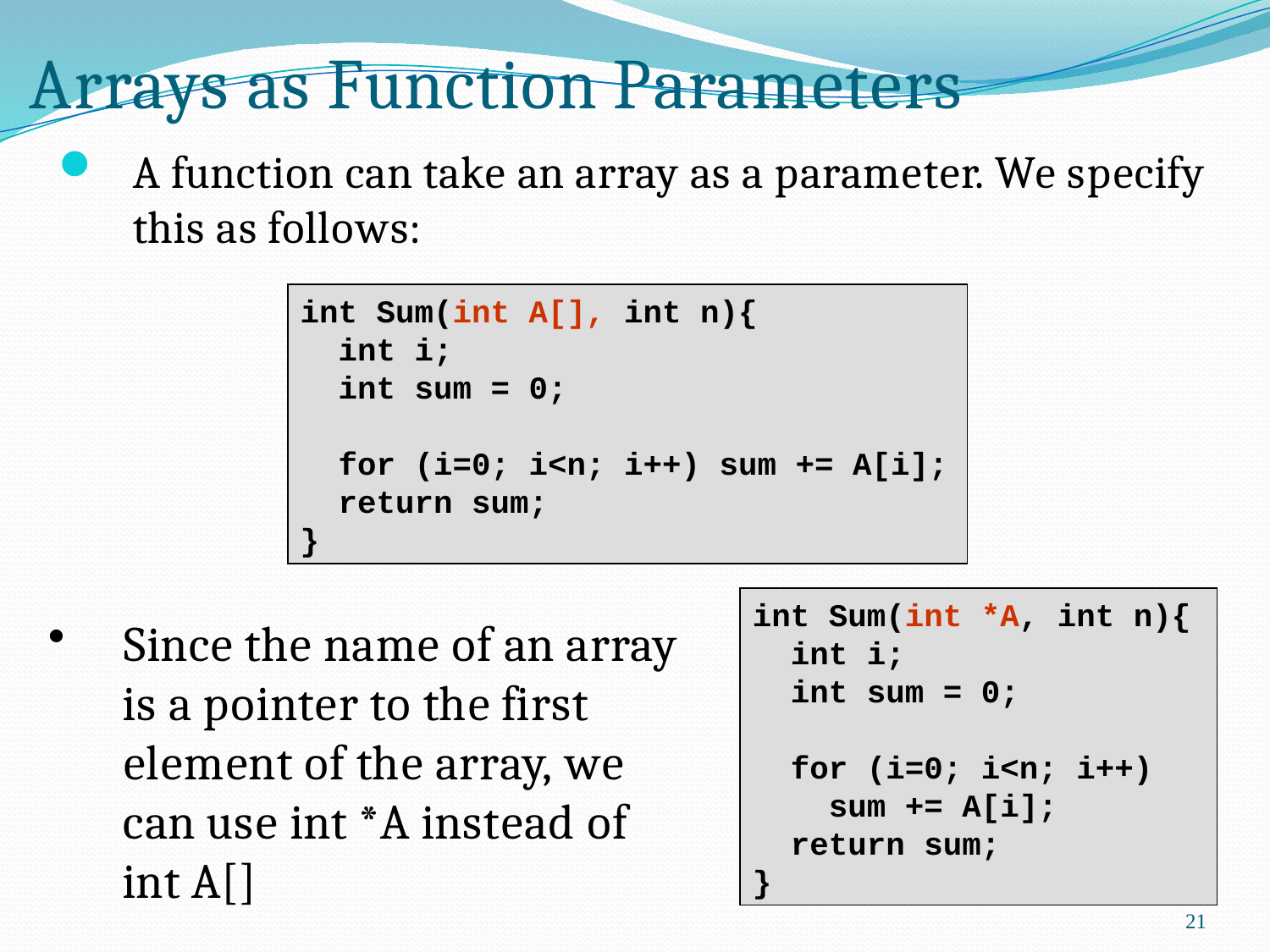

# Arrays as Function Parameters
A function can take an array as a parameter. We specify this as follows:
int Sum(int A[], int n){
  int i;
  int sum = 0;

  for (i=0; i<n; i++) sum += A[i];
  return sum;
}
int Sum(int *A, int n){
  int i;
  int sum = 0;

  for (i=0; i<n; i++)
    sum += A[i];
  return sum;
}
Since the name of an array is a pointer to the first element of the array, we can use int *A instead of int A[]
21